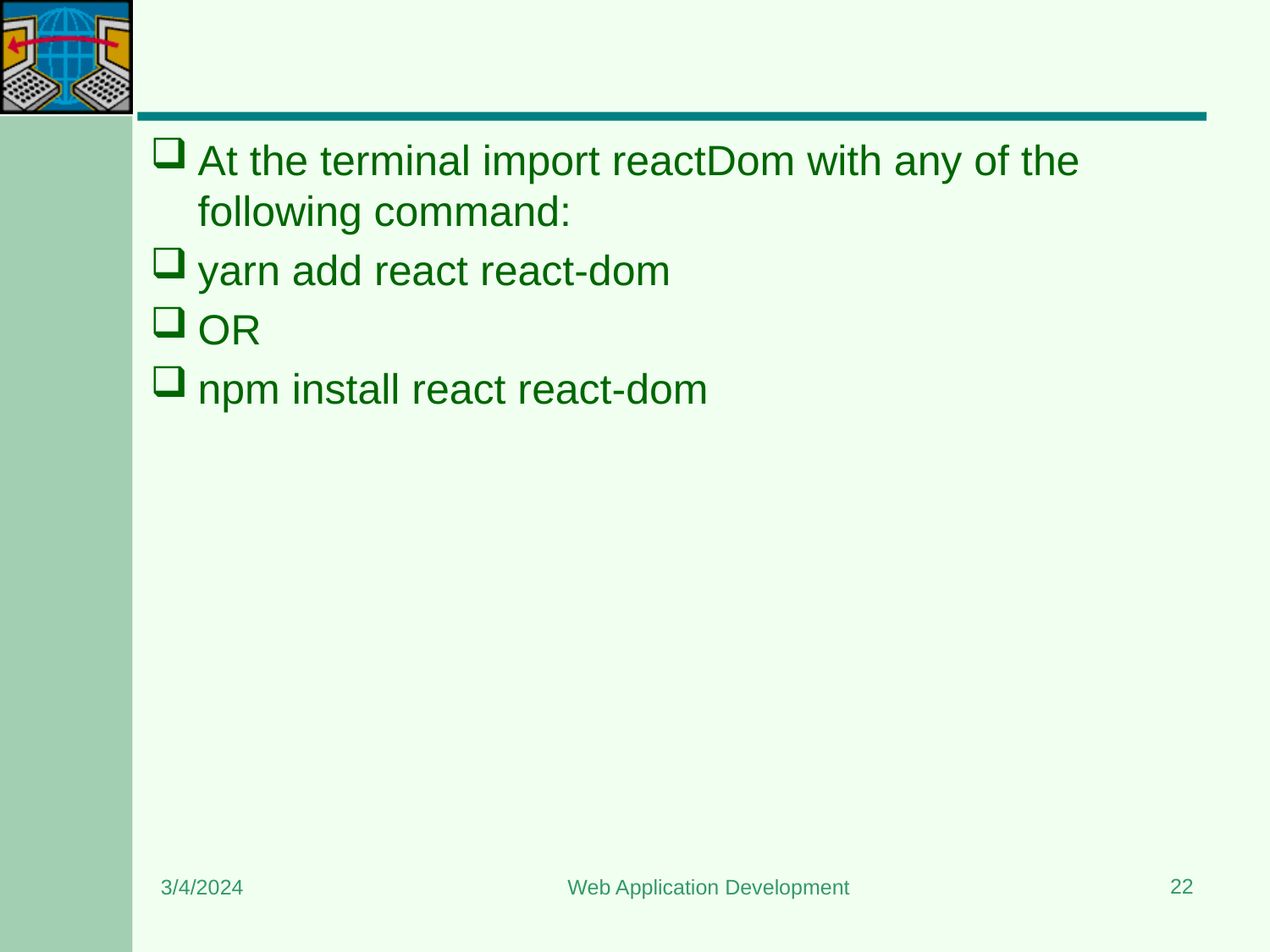

#
At the terminal import reactDom with any of the following command:
yarn add react react-dom
OR
npm install react react-dom

22
3/4/2024
Web Application Development